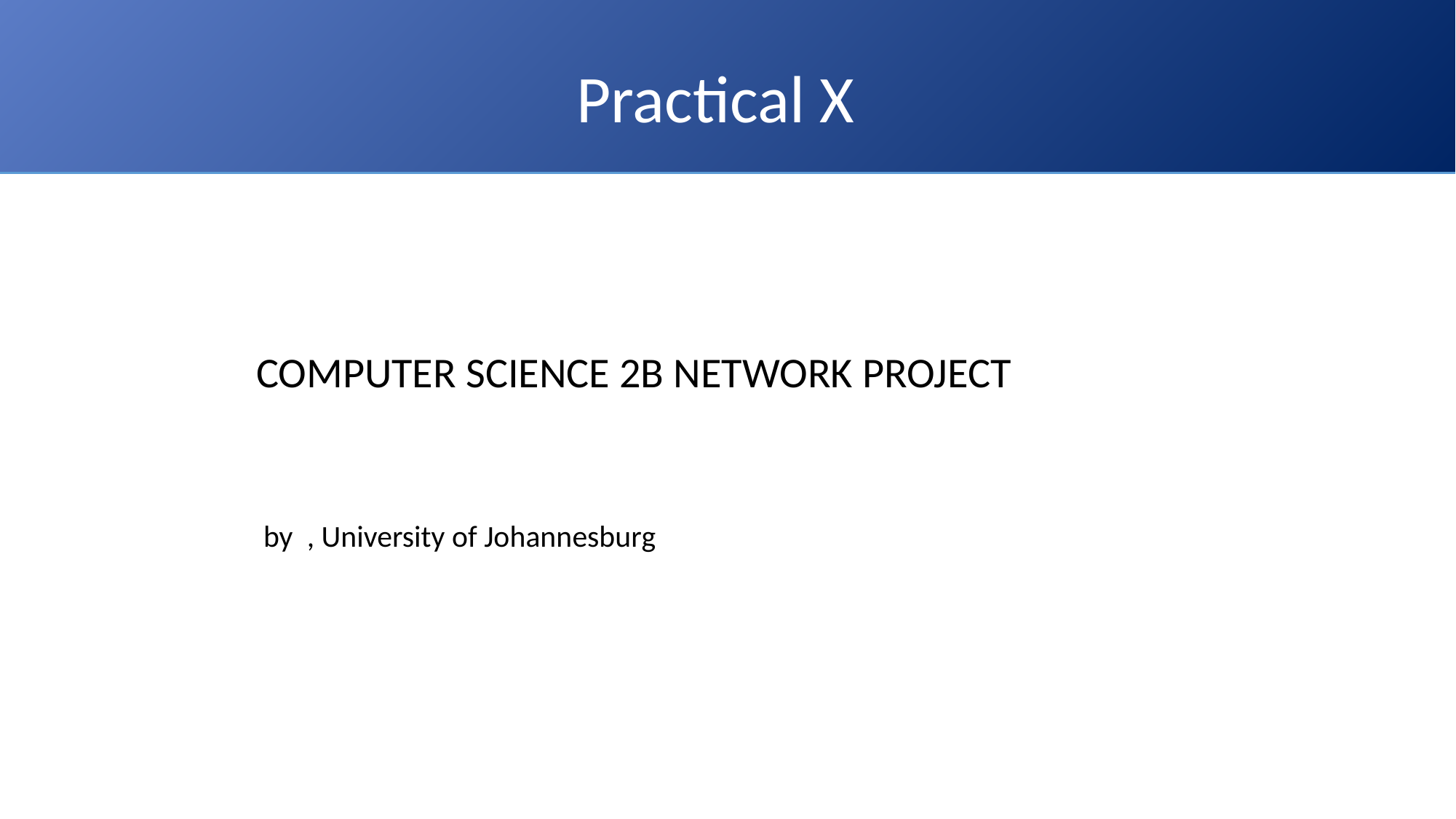

# Practical X
COMPUTER SCIENCE 2B NETWORK PROJECT

 by  , University of Johannesburg